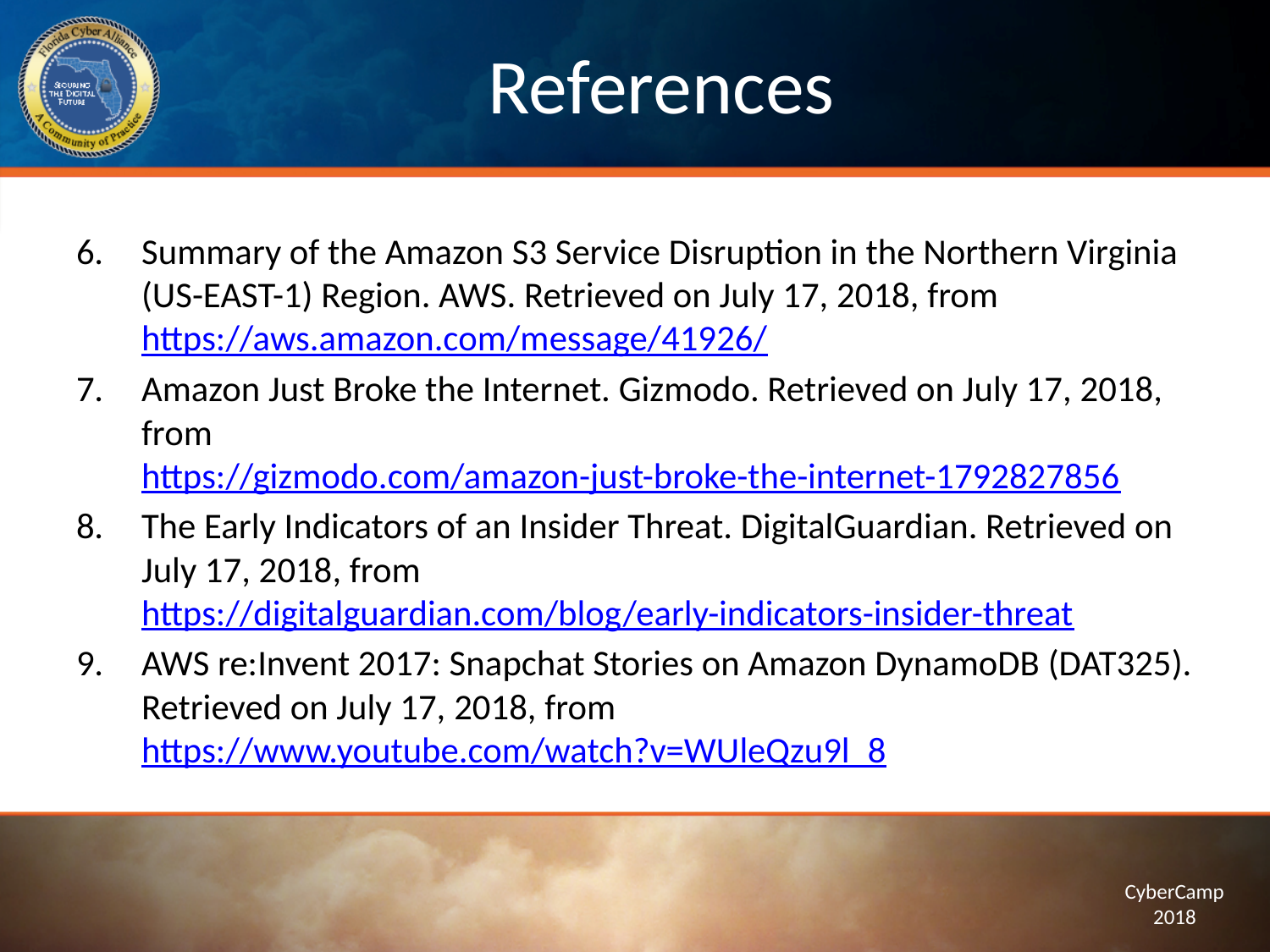

# References
Summary of the Amazon S3 Service Disruption in the Northern Virginia (US-EAST-1) Region. AWS. Retrieved on July 17, 2018, from https://aws.amazon.com/message/41926/
Amazon Just Broke the Internet. Gizmodo. Retrieved on July 17, 2018, from https://gizmodo.com/amazon-just-broke-the-internet-1792827856
The Early Indicators of an Insider Threat. DigitalGuardian. Retrieved on July 17, 2018, from https://digitalguardian.com/blog/early-indicators-insider-threat
AWS re:Invent 2017: Snapchat Stories on Amazon DynamoDB (DAT325). Retrieved on July 17, 2018, from https://www.youtube.com/watch?v=WUleQzu9l_8